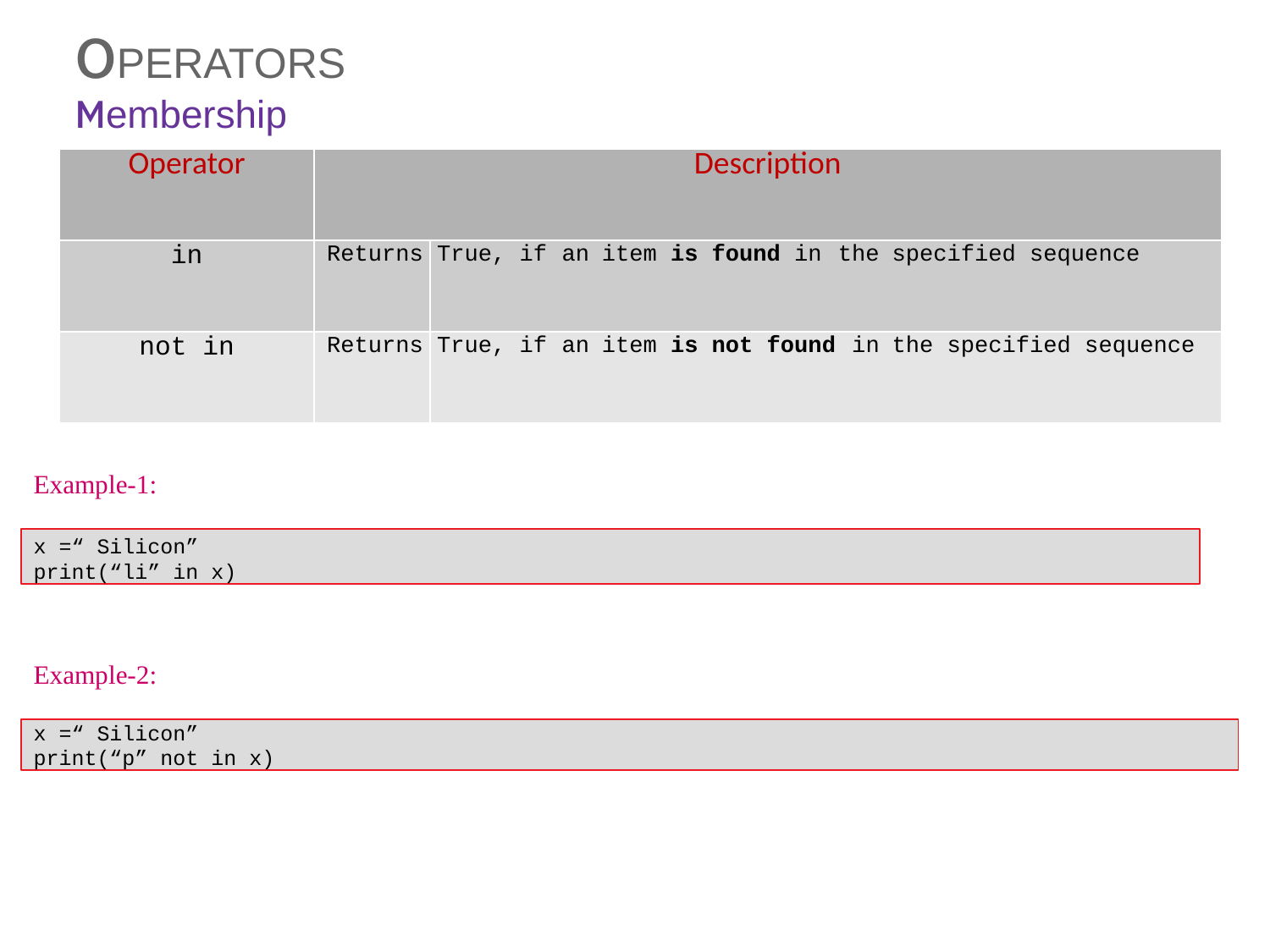

# OPERATORS
Membership
| Operator | Description |  |  |  |  |  |  |  |  |
| --- | --- | --- | --- | --- | --- | --- | --- | --- | --- |
| in | Returns | True, | if | an | item | is | found in | the | specified sequence |
| not in | Returns | True, | if | an | item | is | not found | in | the specified sequence |
Example-1:
x =“ Silicon”
print(“li” in x)
Example-2:
x =“ Silicon”
print(“p” not in x)